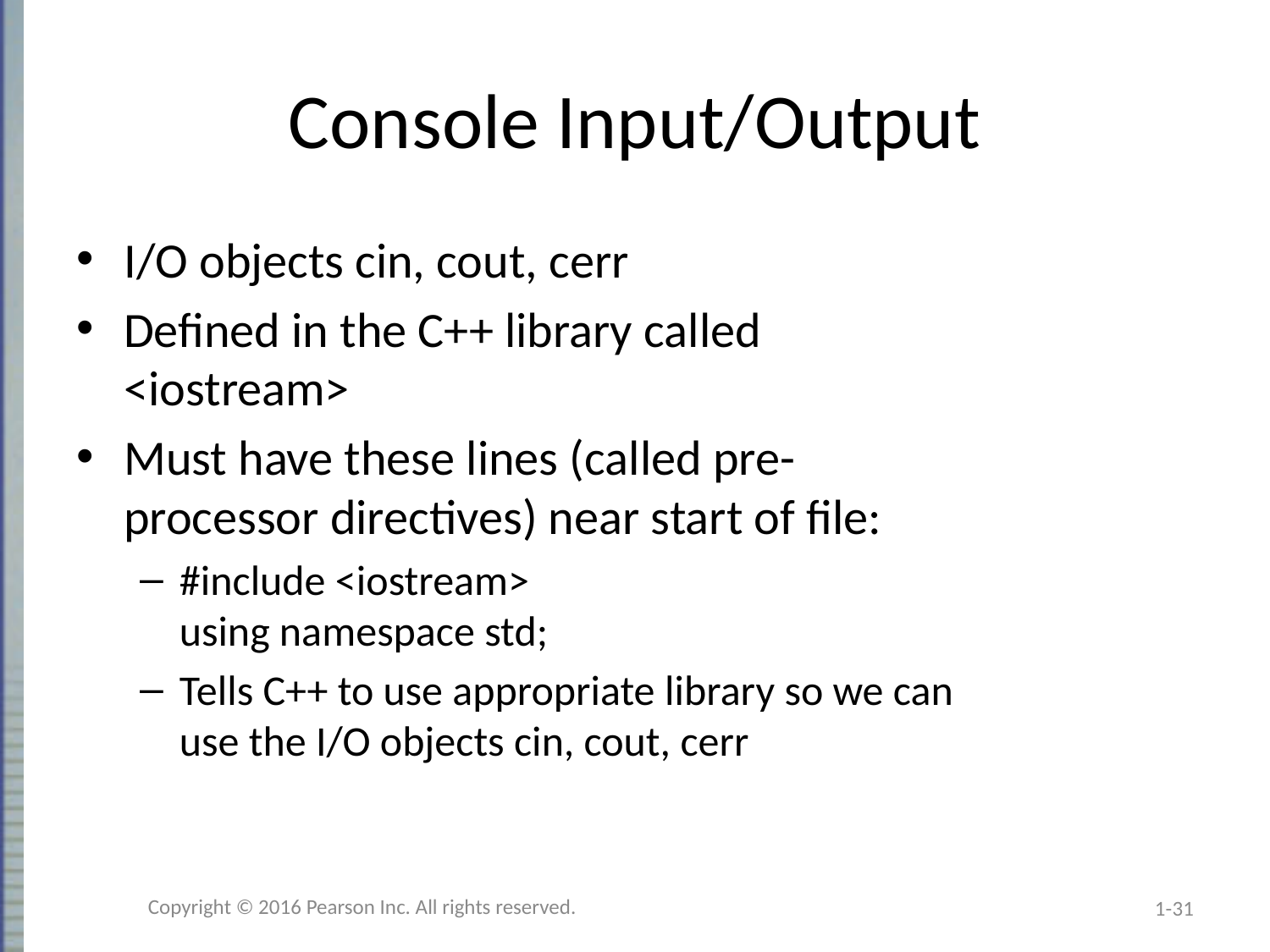

# Console Input/Output
I/O objects cin, cout, cerr
Defined in the C++ library called
<iostream>
Must have these lines (called pre-
processor directives) near start of file:
#include <iostream>
using namespace std;
Tells C++ to use appropriate library so we can
use the I/O objects cin, cout, cerr
Copyright © 2016 Pearson Inc. All rights reserved.
1-31